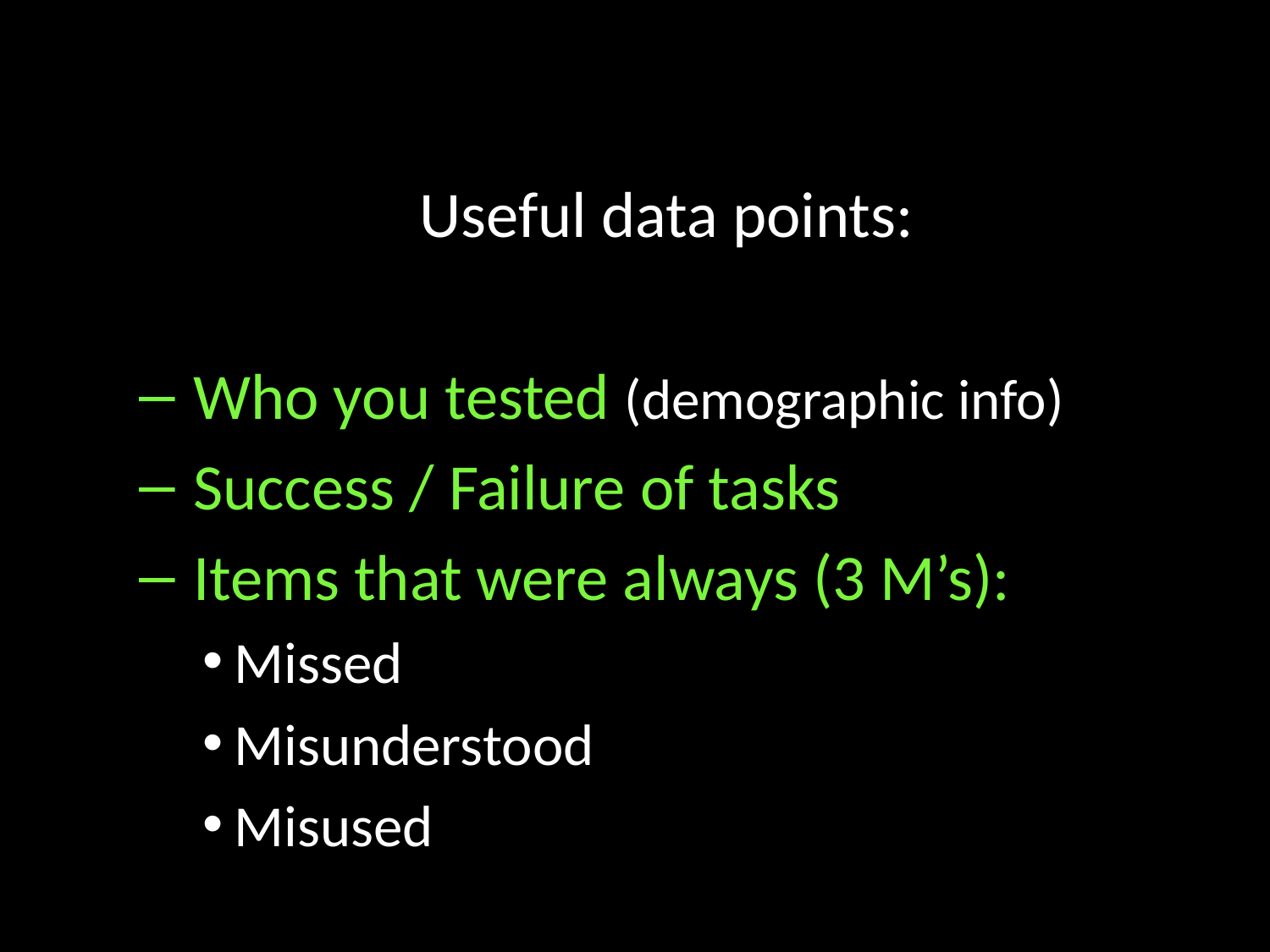

Useful data points:

 Who you tested (demographic info)
 Success / Failure of tasks
 Items that were always (3 M’s):
Missed
Misunderstood
Misused